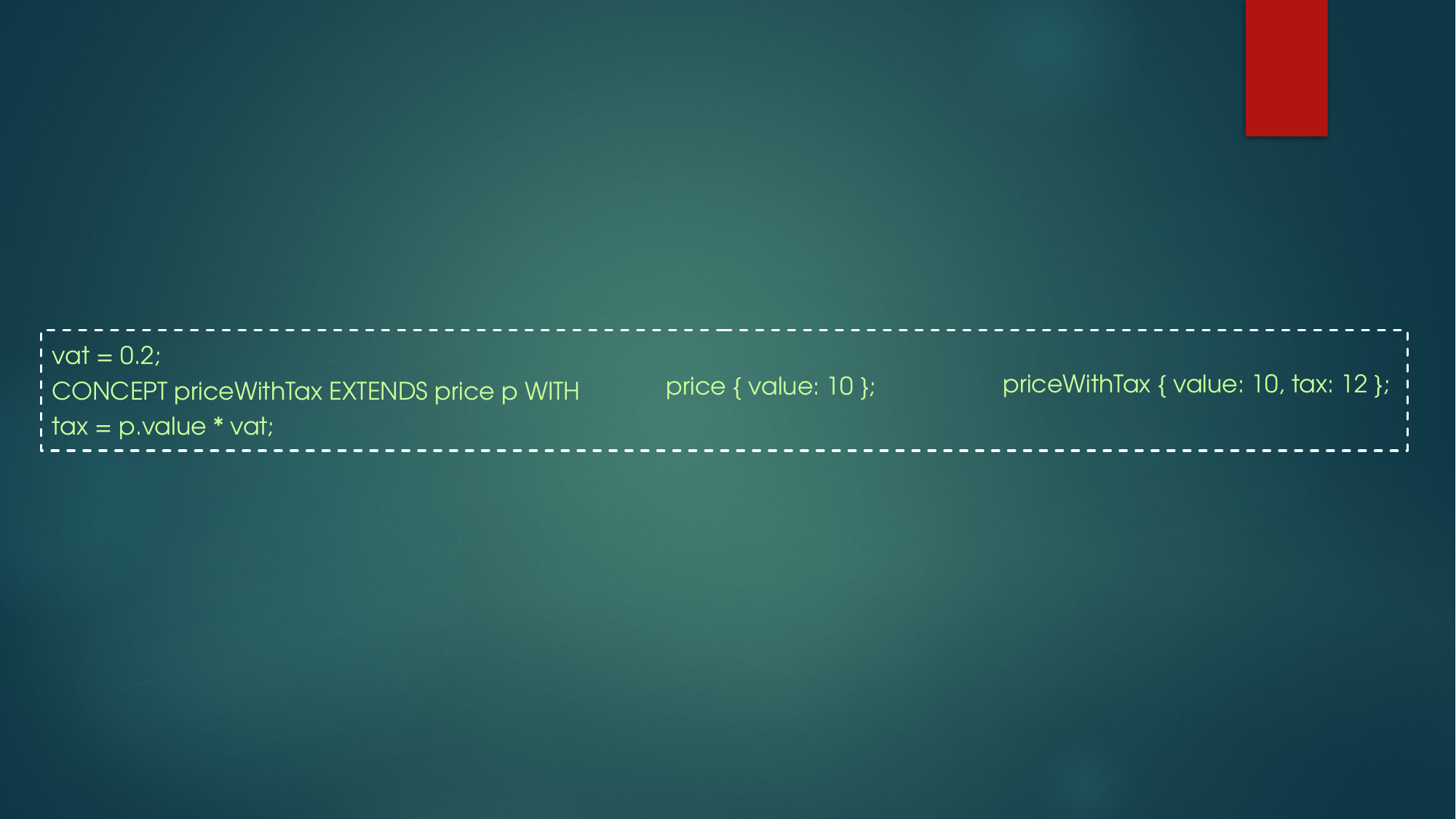

#

vat = 0.2;
CONCEPT priceWithTax EXTENDS price p WITH
tax = p.value * vat;
priceWithTax { value: 10, tax: 12 };

price { value: 10 };